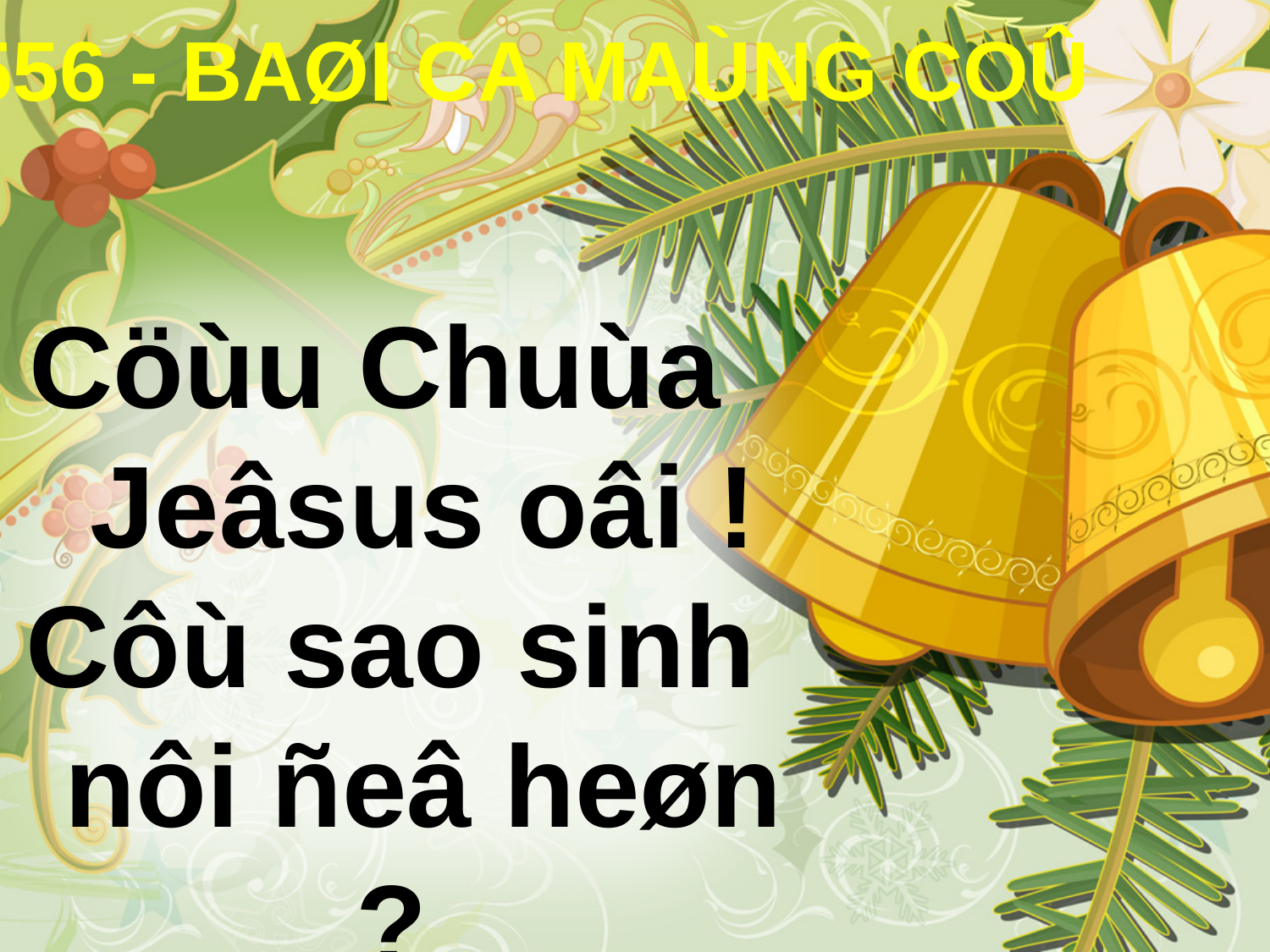

TC 556 - BAØI CA MAÙNG COÛ

Cöùu Chuùa    Jeâsus oâi !
Côù sao sinh   nôi ñeâ heøn ?